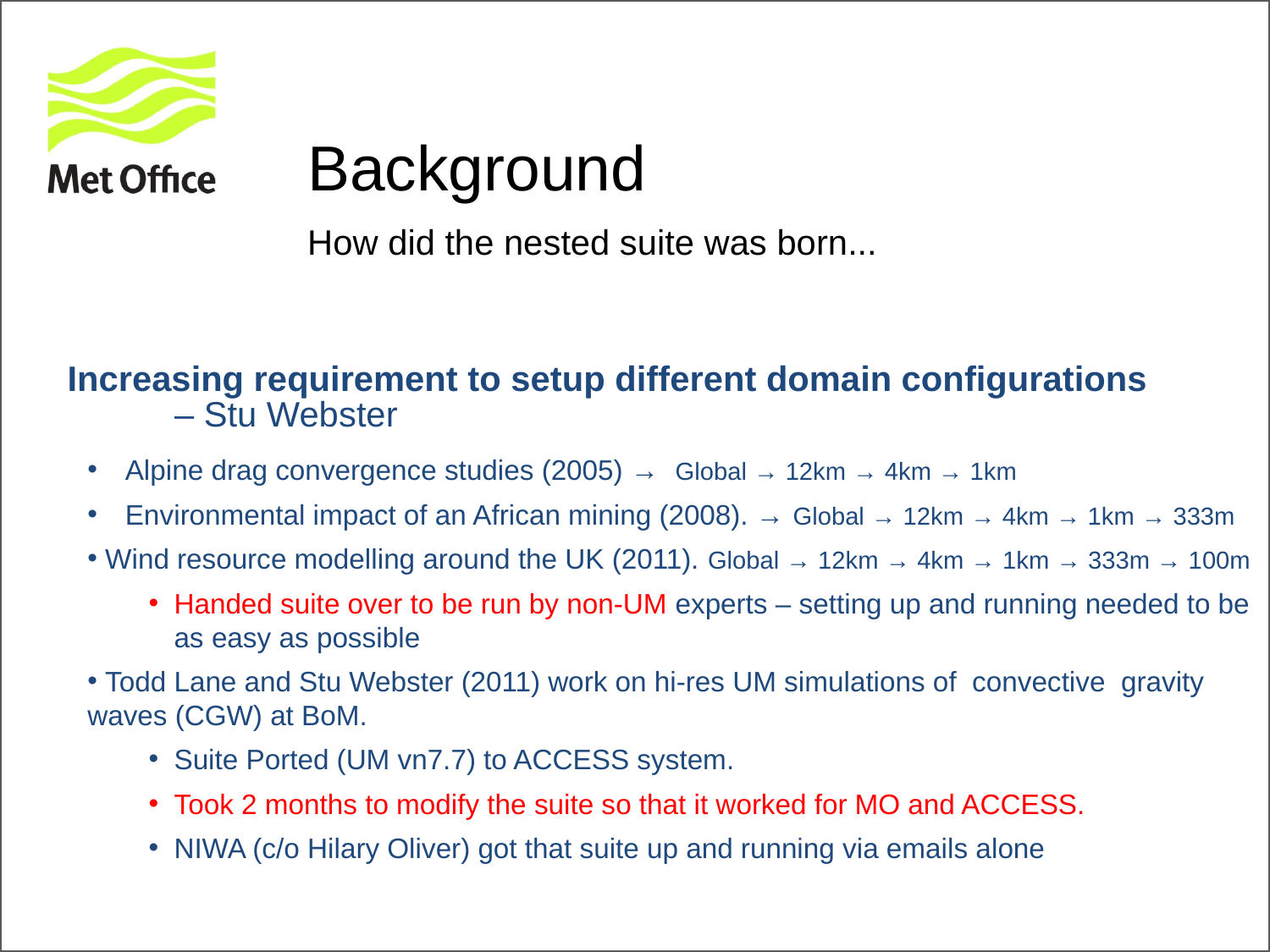

# Background
How did the nested suite was born...
Increasing requirement to setup different domain configurations
           – Stu Webster
 Alpine drag convergence studies (2005) →  Global → 12km → 4km → 1km
 Environmental impact of an African mining (2008). → Global → 12km → 4km → 1km → 333m
 Wind resource modelling around the UK (2011). Global → 12km → 4km → 1km → 333m → 100m
Handed suite over to be run by non-UM experts – setting up and running needed to be as easy as possible
 Todd Lane and Stu Webster (2011) work on hi-res UM simulations of  convective  gravity waves (CGW) at BoM.
Suite Ported (UM vn7.7) to ACCESS system.
Took 2 months to modify the suite so that it worked for MO and ACCESS.
NIWA (c/o Hilary Oliver) got that suite up and running via emails alone